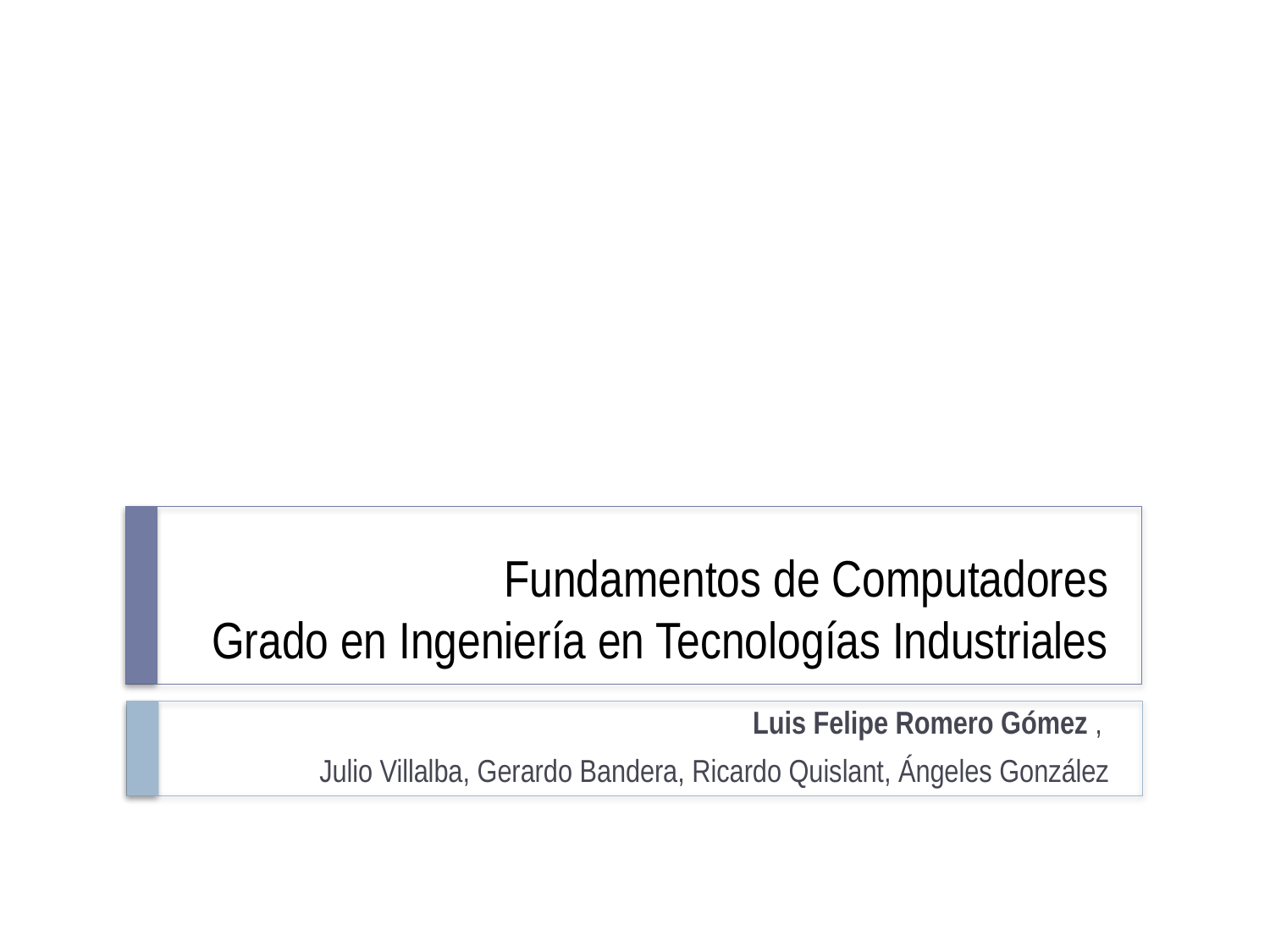

# Fundamentos de Computadores Grado en Ingeniería en Tecnologías Industriales
Luis Felipe Romero Gómez ,
Julio Villalba, Gerardo Bandera, Ricardo Quislant, Ángeles González